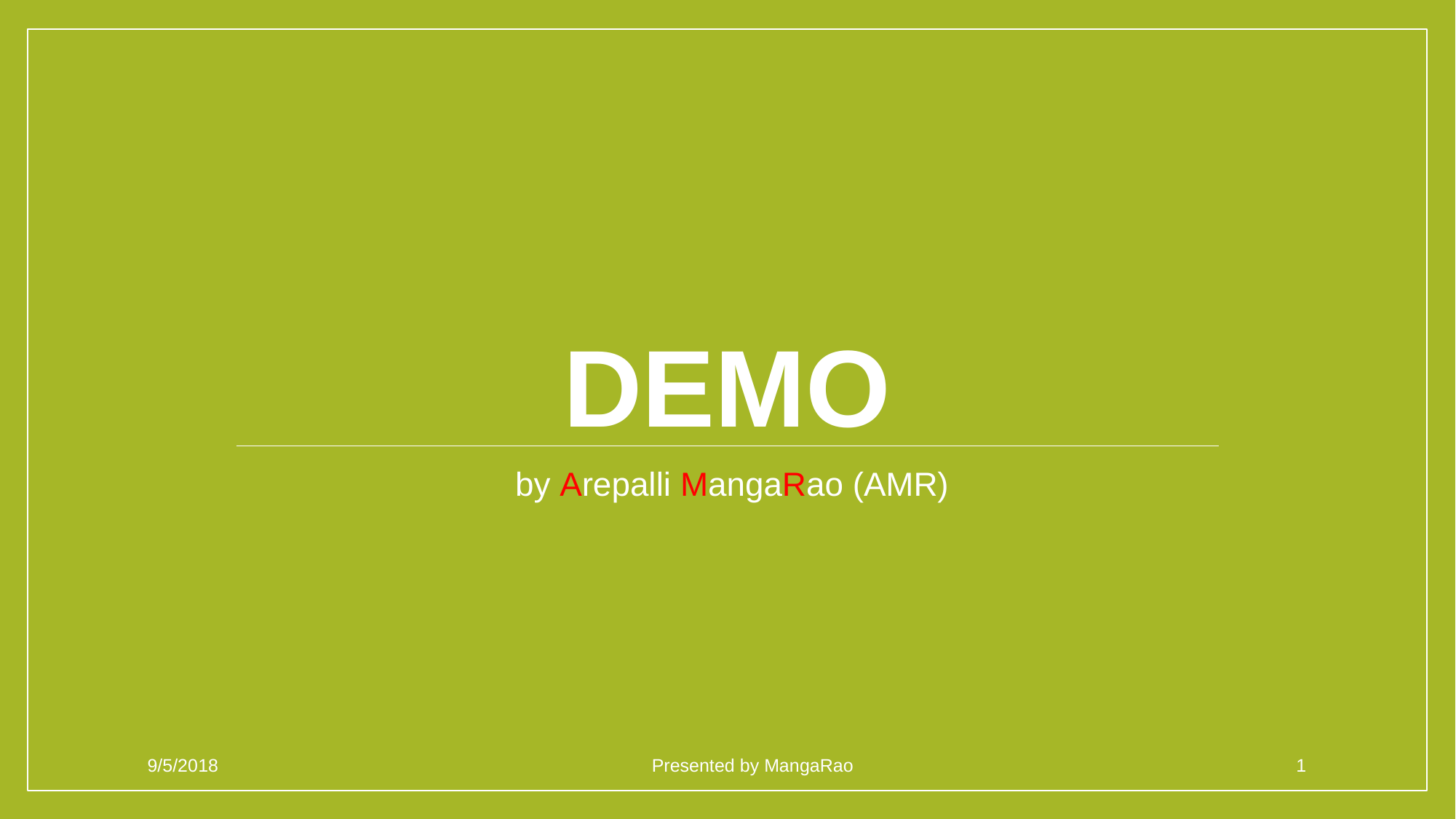

# Demo
 by Arepalli MangaRao (AMR)
9/5/2018
Presented by MangaRao
1